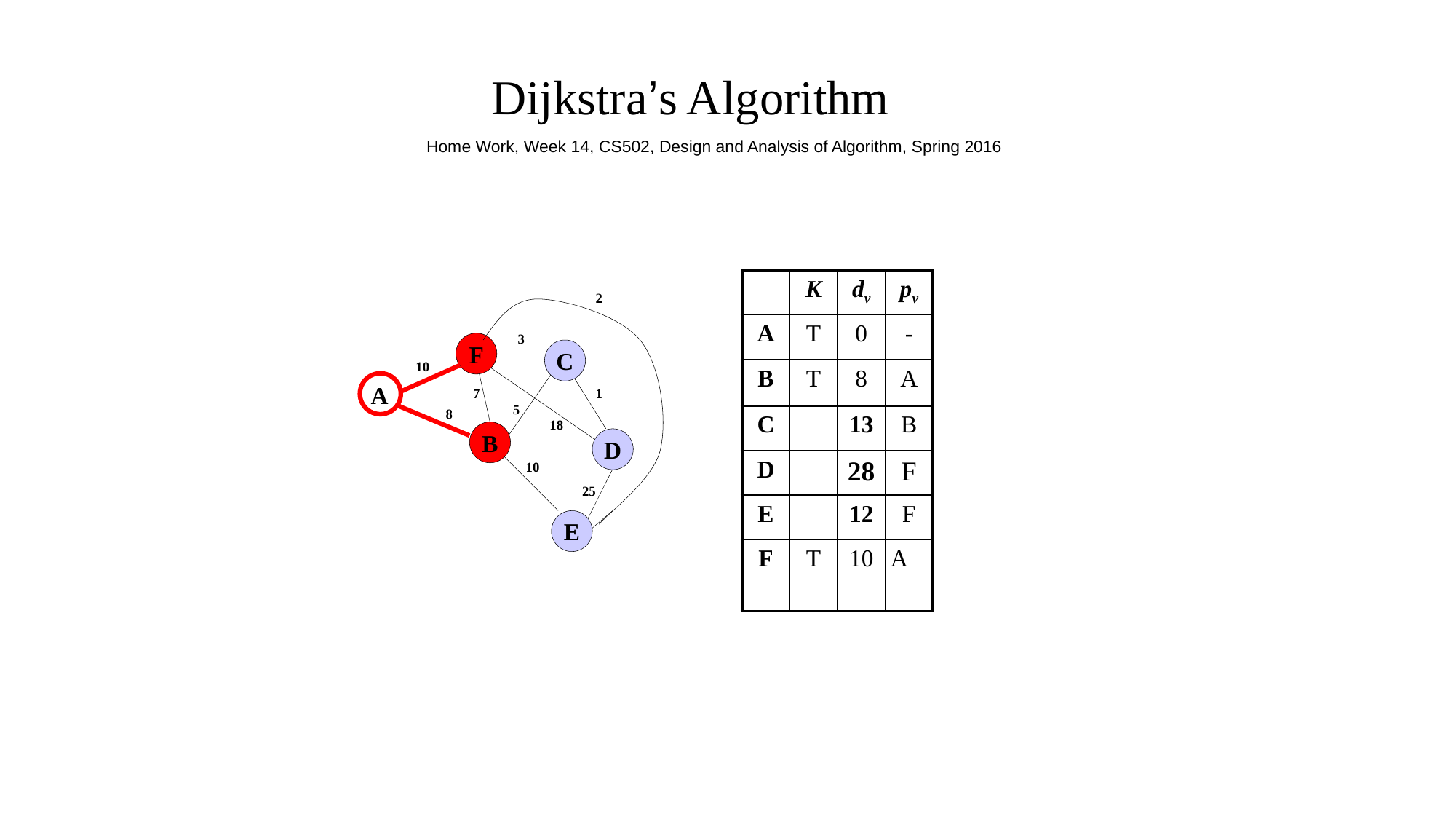

Dijkstra’s Algorithm
Home Work, Week 14, CS502, Design and Analysis of Algorithm, Spring 2016
|  | K | dv | pv |
| --- | --- | --- | --- |
| A | T | 0 | - |
| B | T | 8 | A |
| C |  | 13 | B |
| D |  | 28 | F |
| E |  | 12 | F |
| F | T | 10 | A |
2

C

A

D

E
3

F

10

A
7
1
5

8
18

B

10

25